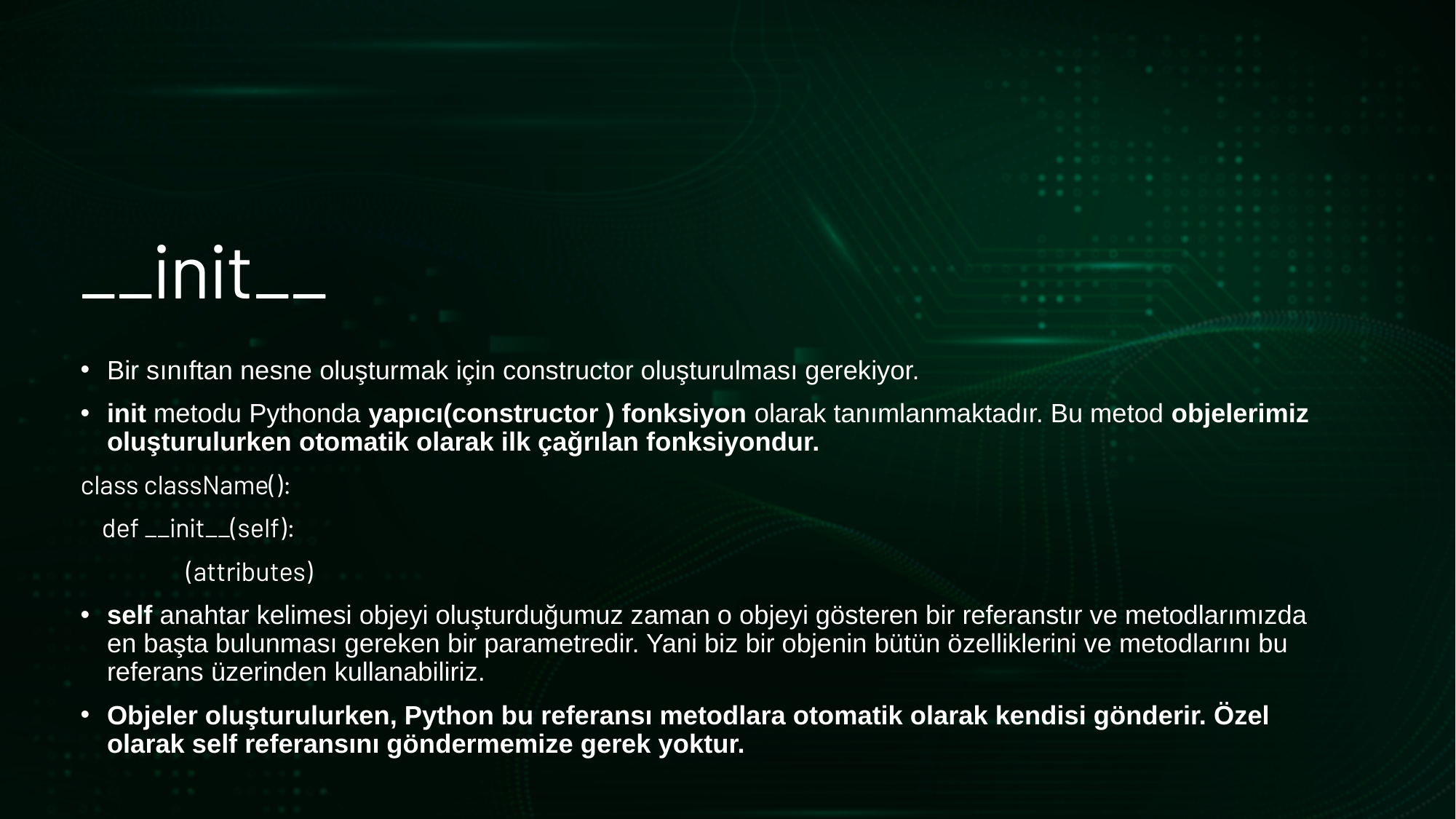

# __init__
Bir sınıftan nesne oluşturmak için constructor oluşturulması gerekiyor.
init metodu Pythonda yapıcı(constructor ) fonksiyon olarak tanımlanmaktadır. Bu metod objelerimiz oluşturulurken otomatik olarak ilk çağrılan fonksiyondur.
class className():
    def __init__(self):
	(attributes)
self anahtar kelimesi objeyi oluşturduğumuz zaman o objeyi gösteren bir referanstır ve metodlarımızda en başta bulunması gereken bir parametredir. Yani biz bir objenin bütün özelliklerini ve metodlarını bu referans üzerinden kullanabiliriz.
Objeler oluşturulurken, Python bu referansı metodlara otomatik olarak kendisi gönderir. Özel olarak self referansını göndermemize gerek yoktur.